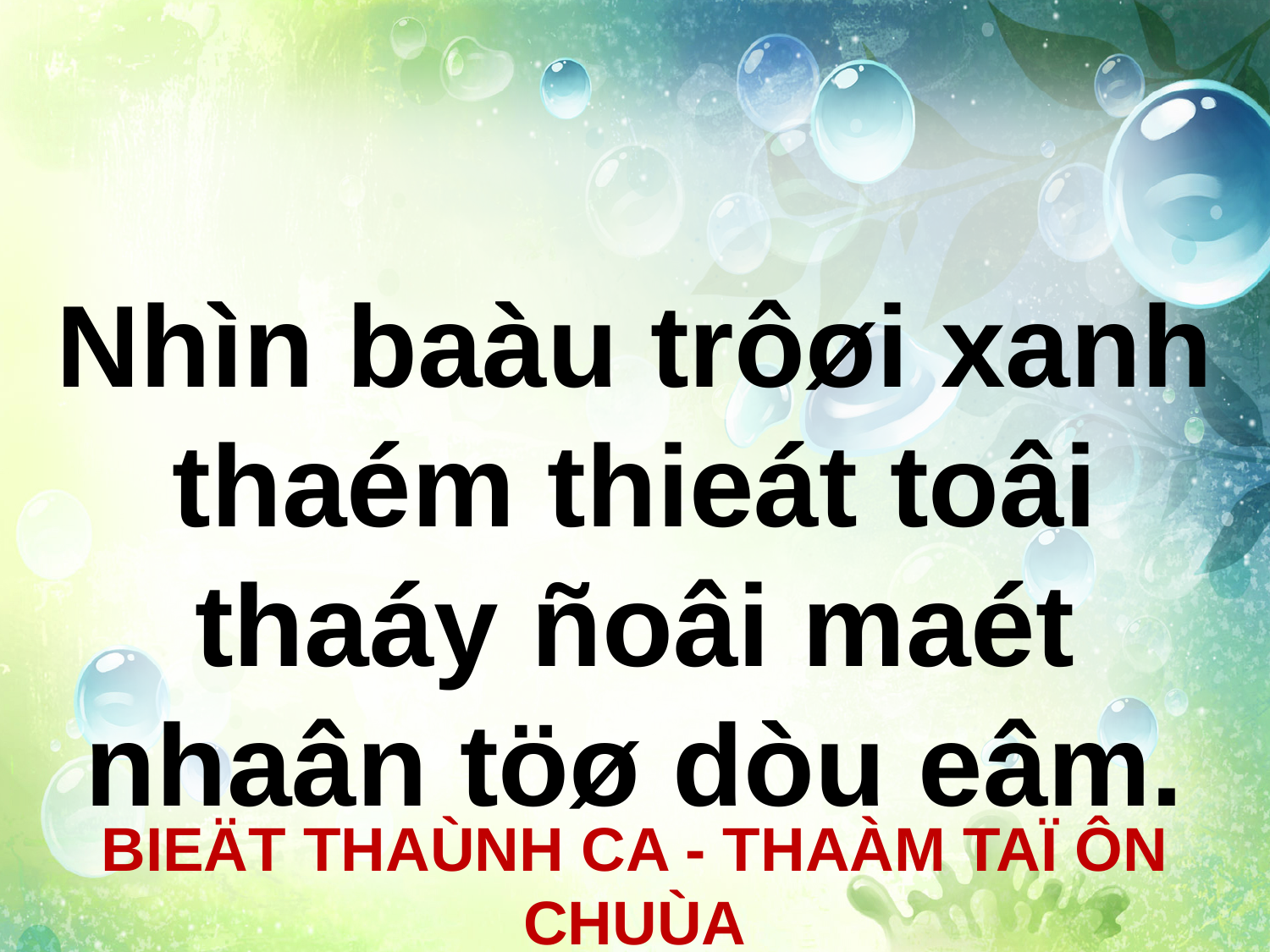

Nhìn baàu trôøi xanh thaém thieát toâi thaáy ñoâi maét nhaân töø dòu eâm.
BIEÄT THAÙNH CA - THAÀM TAÏ ÔN CHUÙA